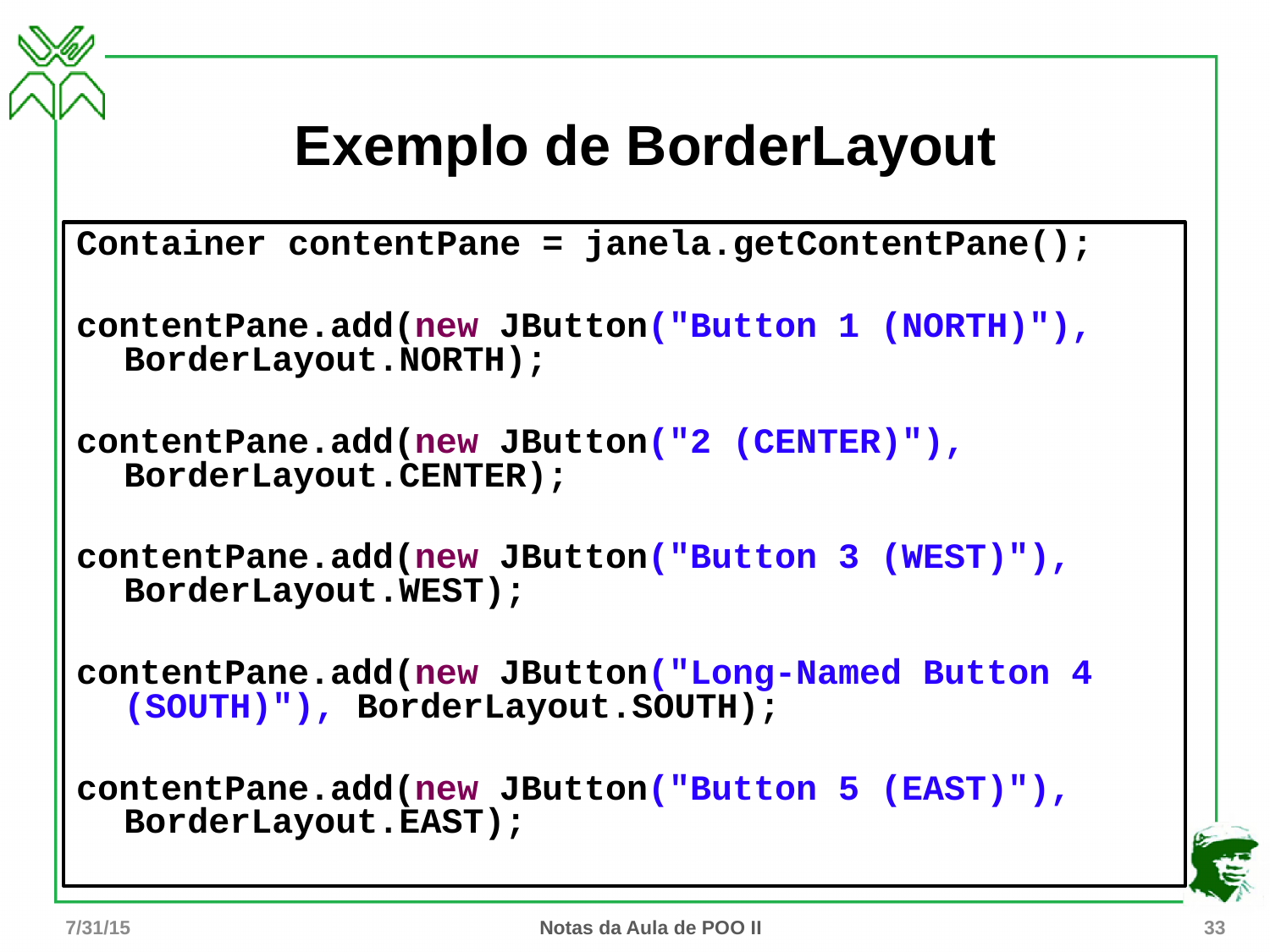

# Exemplo de BorderLayout
Container contentPane = janela.getContentPane();

contentPane.add(new JButton("Button 1 (NORTH)"), BorderLayout.NORTH);

contentPane.add(new JButton("2 (CENTER)"), BorderLayout.CENTER);

contentPane.add(new JButton("Button 3 (WEST)"), BorderLayout.WEST);

contentPane.add(new JButton("Long-Named Button 4 (SOUTH)"), BorderLayout.SOUTH);

contentPane.add(new JButton("Button 5 (EAST)"), BorderLayout.EAST);
7/31/15
Notas da Aula de POO II
33